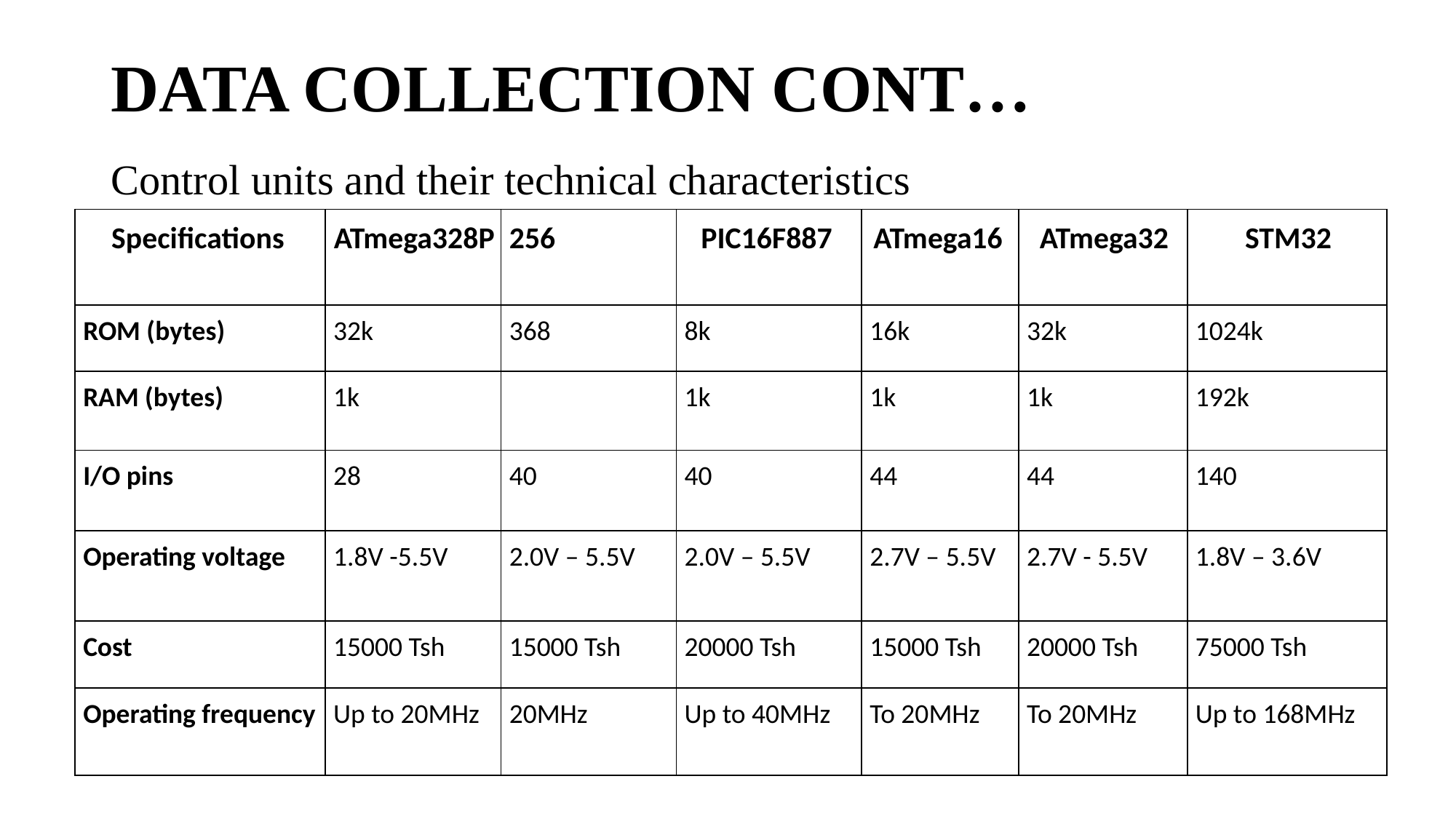

# DATA COLLECTION CONT…
Control units and their technical characteristics

| Specifications | ATmega328P | 256 | PIC16F887 | ATmega16 | ATmega32 | STM32 |
| --- | --- | --- | --- | --- | --- | --- |
| ROM (bytes) | 32k | 368 | 8k | 16k | 32k | 1024k |
| RAM (bytes) | 1k |  | 1k | 1k | 1k | 192k |
| I/O pins | 28 | 40 | 40 | 44 | 44 | 140 |
| Operating voltage | 1.8V -5.5V | 2.0V – 5.5V | 2.0V – 5.5V | 2.7V – 5.5V | 2.7V - 5.5V | 1.8V – 3.6V |
| Cost | 15000 Tsh | 15000 Tsh | 20000 Tsh | 15000 Tsh | 20000 Tsh | 75000 Tsh |
| Operating frequency | Up to 20MHz | 20MHz | Up to 40MHz | To 20MHz | To 20MHz | Up to 168MHz |